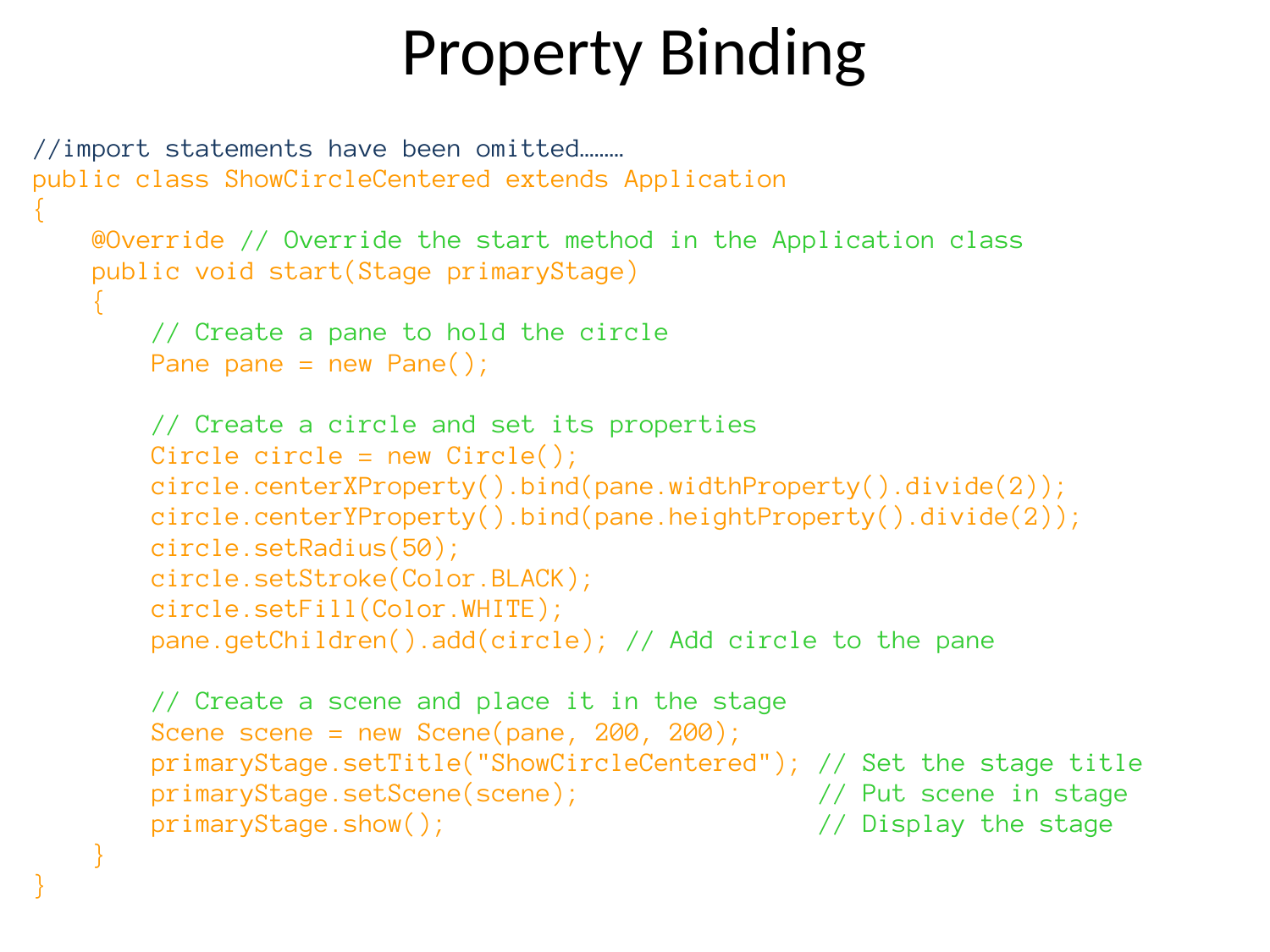

# Property Binding
//import statements have been omitted………
public class ShowCircleCentered extends Application
{
    @Override // Override the start method in the Application class
    public void start(Stage primaryStage)
    {
        // Create a pane to hold the circle
        Pane pane = new Pane();

        // Create a circle and set its properties
        Circle circle = new Circle();
        circle.centerXProperty().bind(pane.widthProperty().divide(2));
        circle.centerYProperty().bind(pane.heightProperty().divide(2));
        circle.setRadius(50);
        circle.setStroke(Color.BLACK);
        circle.setFill(Color.WHITE);
        pane.getChildren().add(circle); // Add circle to the pane

        // Create a scene and place it in the stage
        Scene scene = new Scene(pane, 200, 200);
        primaryStage.setTitle("ShowCircleCentered"); // Set the stage title
        primaryStage.setScene(scene);                // Put scene in stage
        primaryStage.show();                         // Display the stage
    }
}